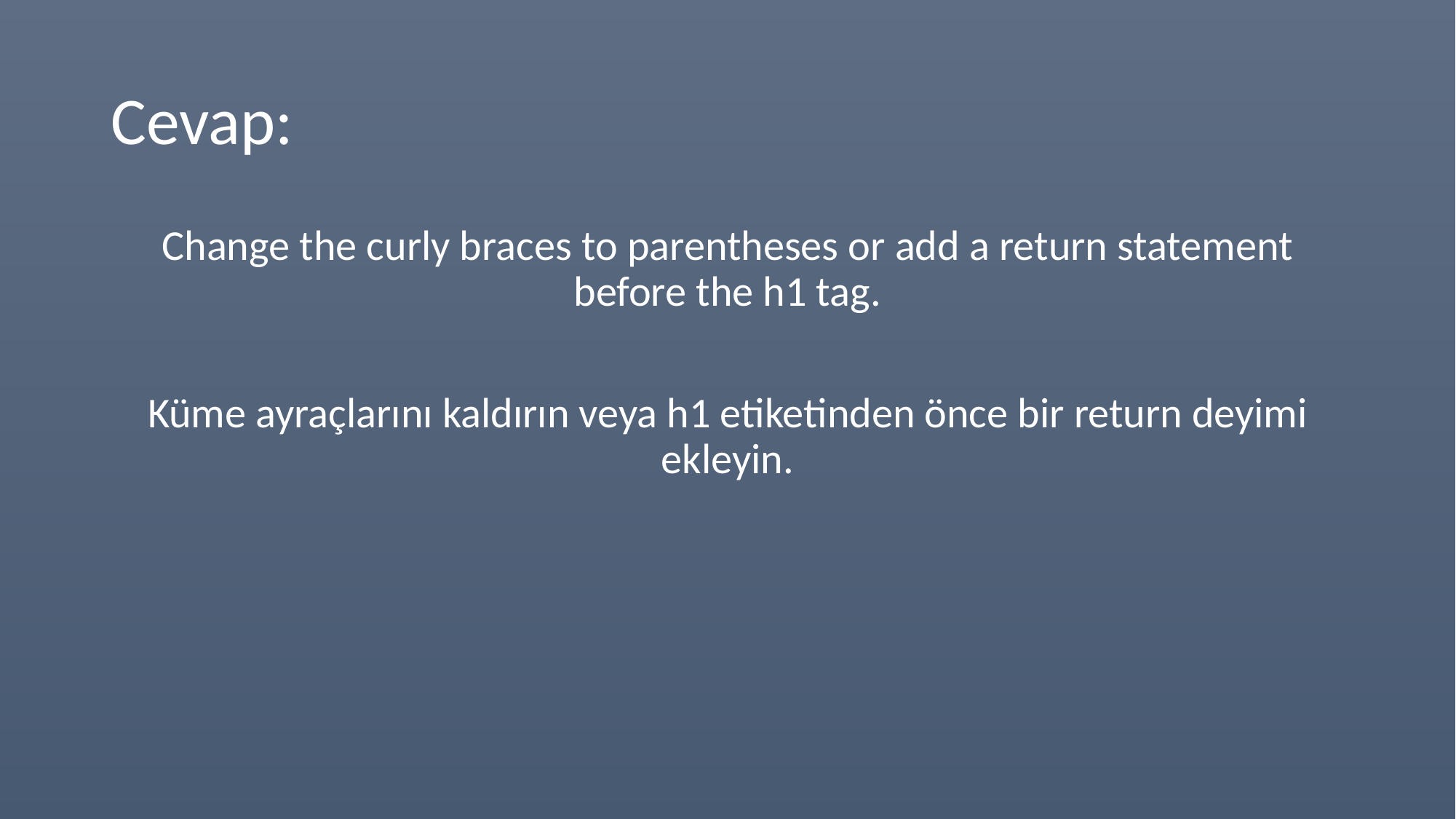

# Cevap:
Change the curly braces to parentheses or add a return statement before the h1 tag.

Küme ayraçlarını kaldırın veya h1 etiketinden önce bir return deyimi ekleyin.